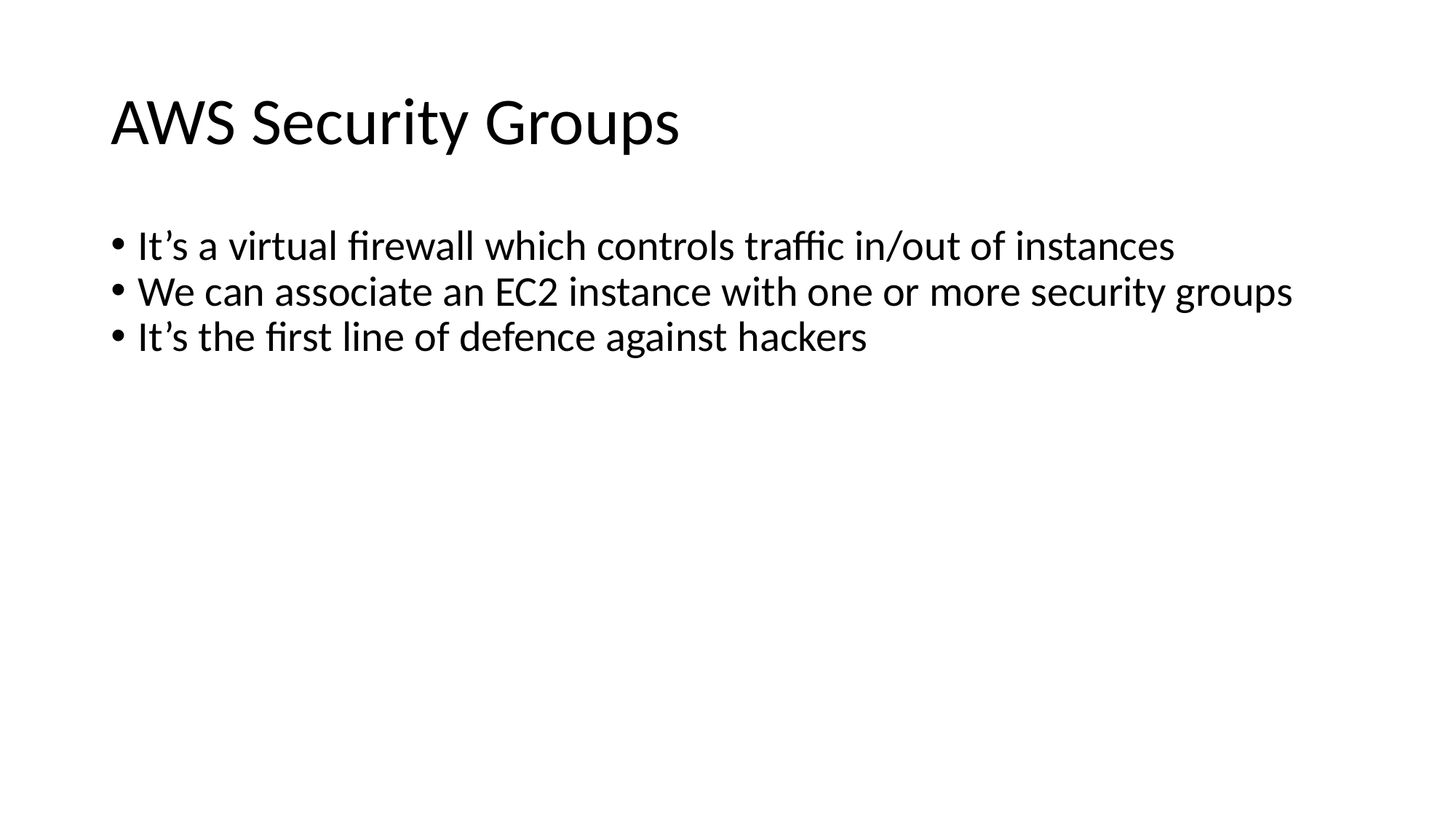

AWS Security Groups
It’s a virtual firewall which controls traffic in/out of instances
We can associate an EC2 instance with one or more security groups
It’s the first line of defence against hackers